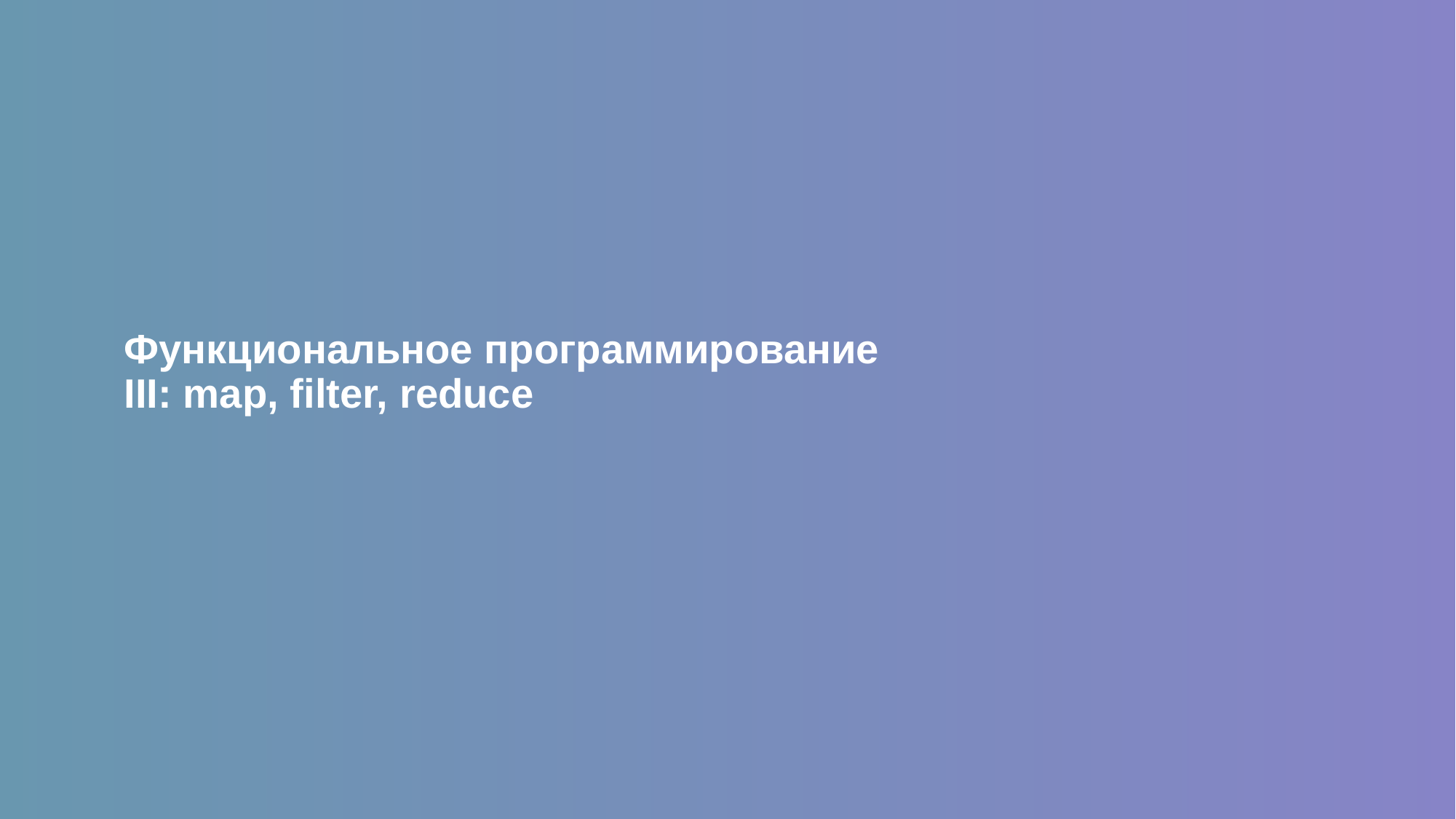

# Функциональное программирование III: map, filter, reduce